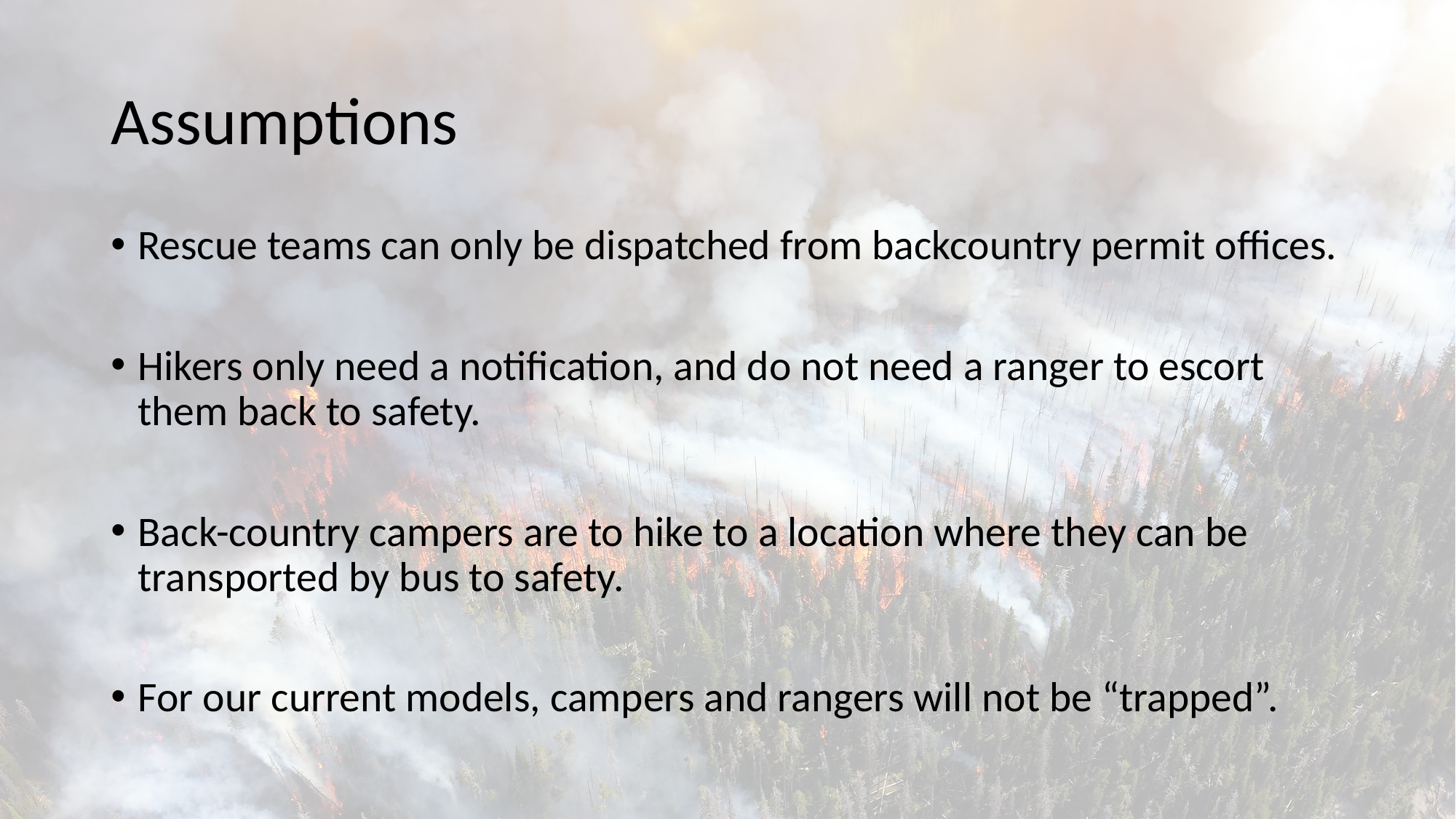

# Assumptions
Rescue teams can only be dispatched from backcountry permit offices.

Hikers only need a notification, and do not need a ranger to escort them back to safety.

Back-country campers are to hike to a location where they can be transported by bus to safety.

For our current models, campers and rangers will not be “trapped”.